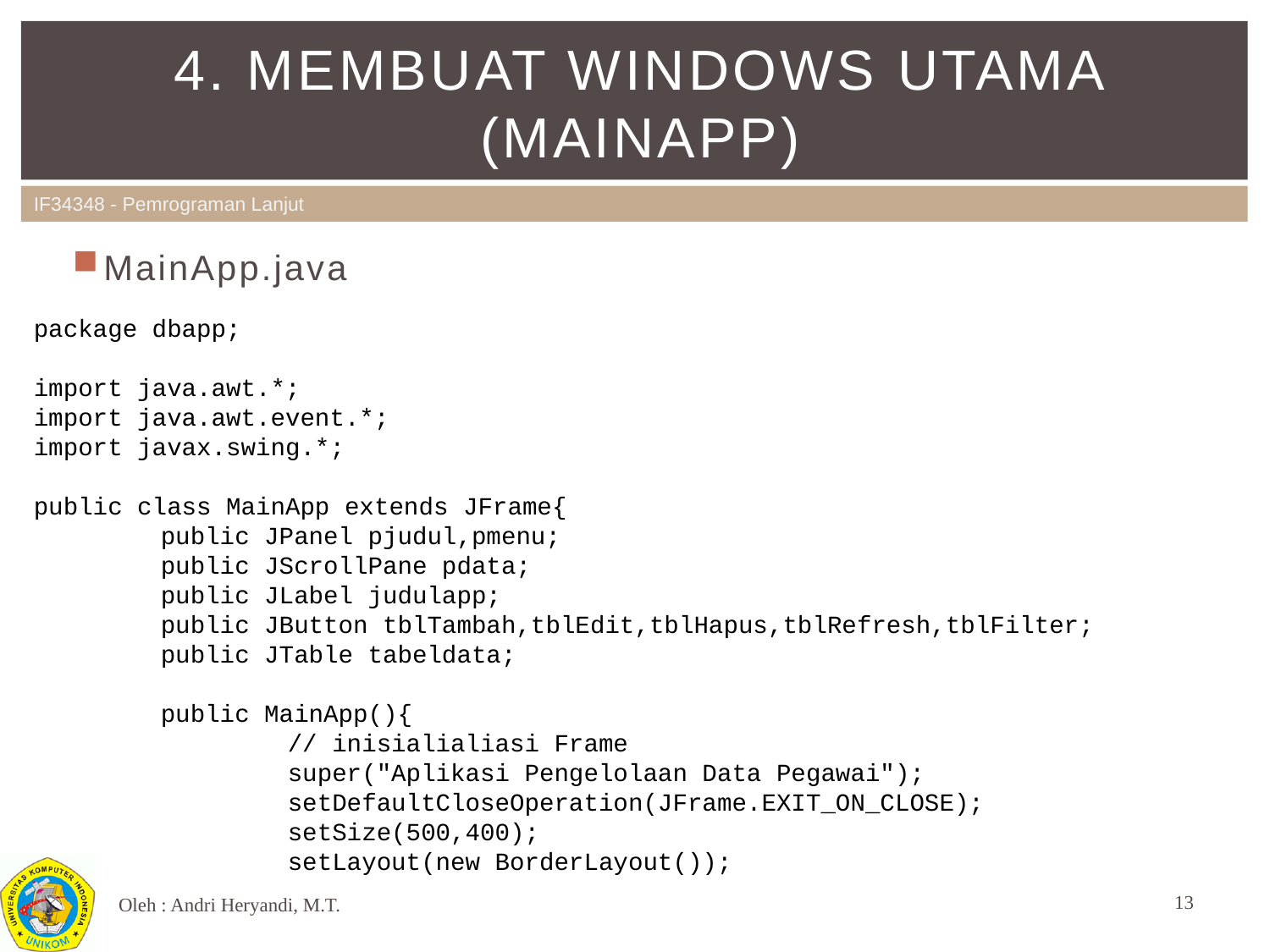

# 4. Membuat windows utama (MainApp)
MainApp.java
package dbapp;

import java.awt.*;
import java.awt.event.*;
import javax.swing.*;

public class MainApp extends JFrame{
	public JPanel pjudul,pmenu;
	public JScrollPane pdata;
	public JLabel judulapp;
	public JButton tblTambah,tblEdit,tblHapus,tblRefresh,tblFilter;
	public JTable tabeldata;

	public MainApp(){
		// inisialialiasi Frame
		super("Aplikasi Pengelolaan Data Pegawai");
		setDefaultCloseOperation(JFrame.EXIT_ON_CLOSE);
		setSize(500,400);
		setLayout(new BorderLayout());

13
Oleh : Andri Heryandi, M.T.